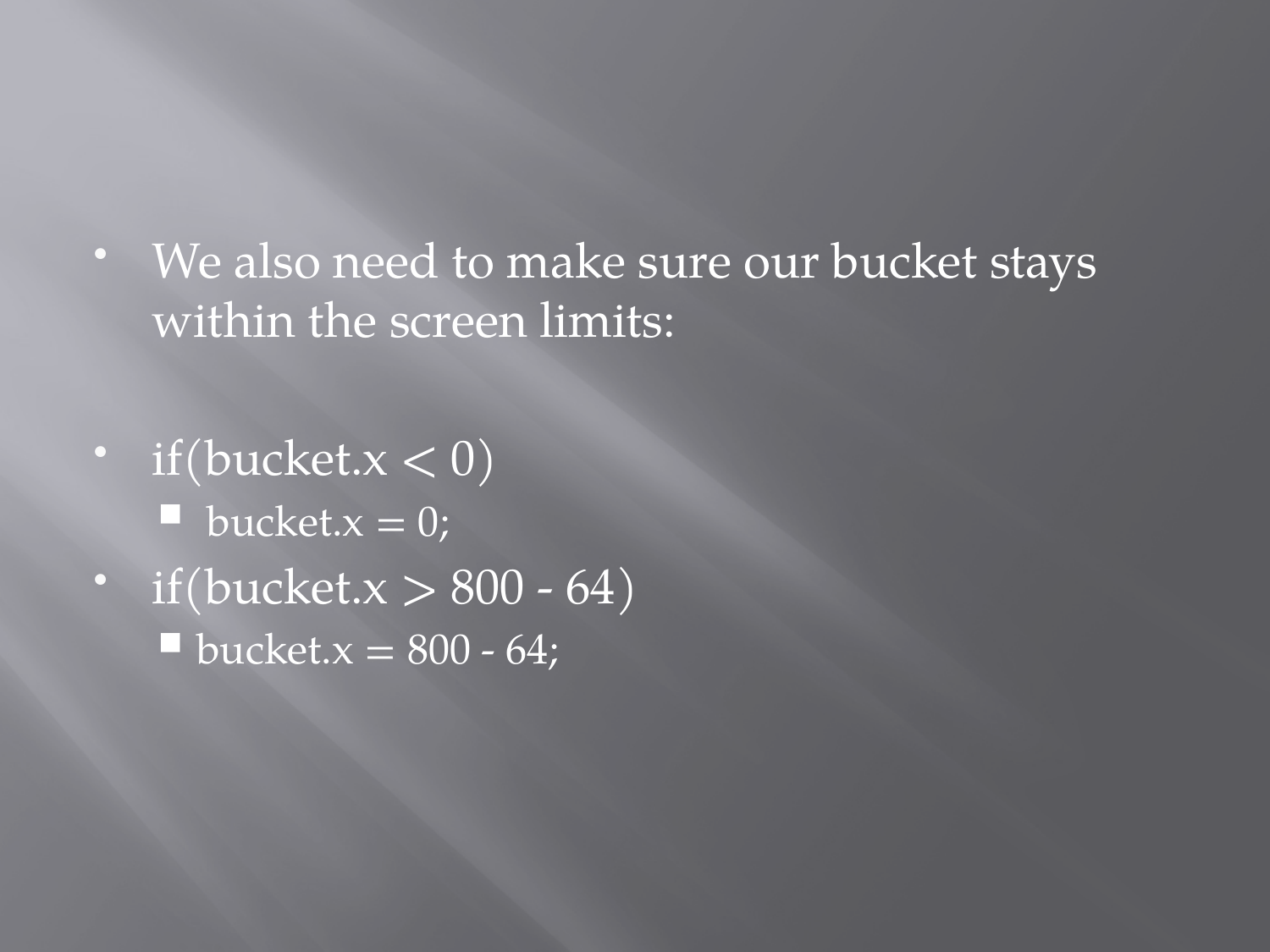

#
We also need to make sure our bucket stays within the screen limits:

if(bucket.x < 0)
 bucket.x = 0;
if(bucket.x > 800 - 64)
bucket.x = 800 - 64;